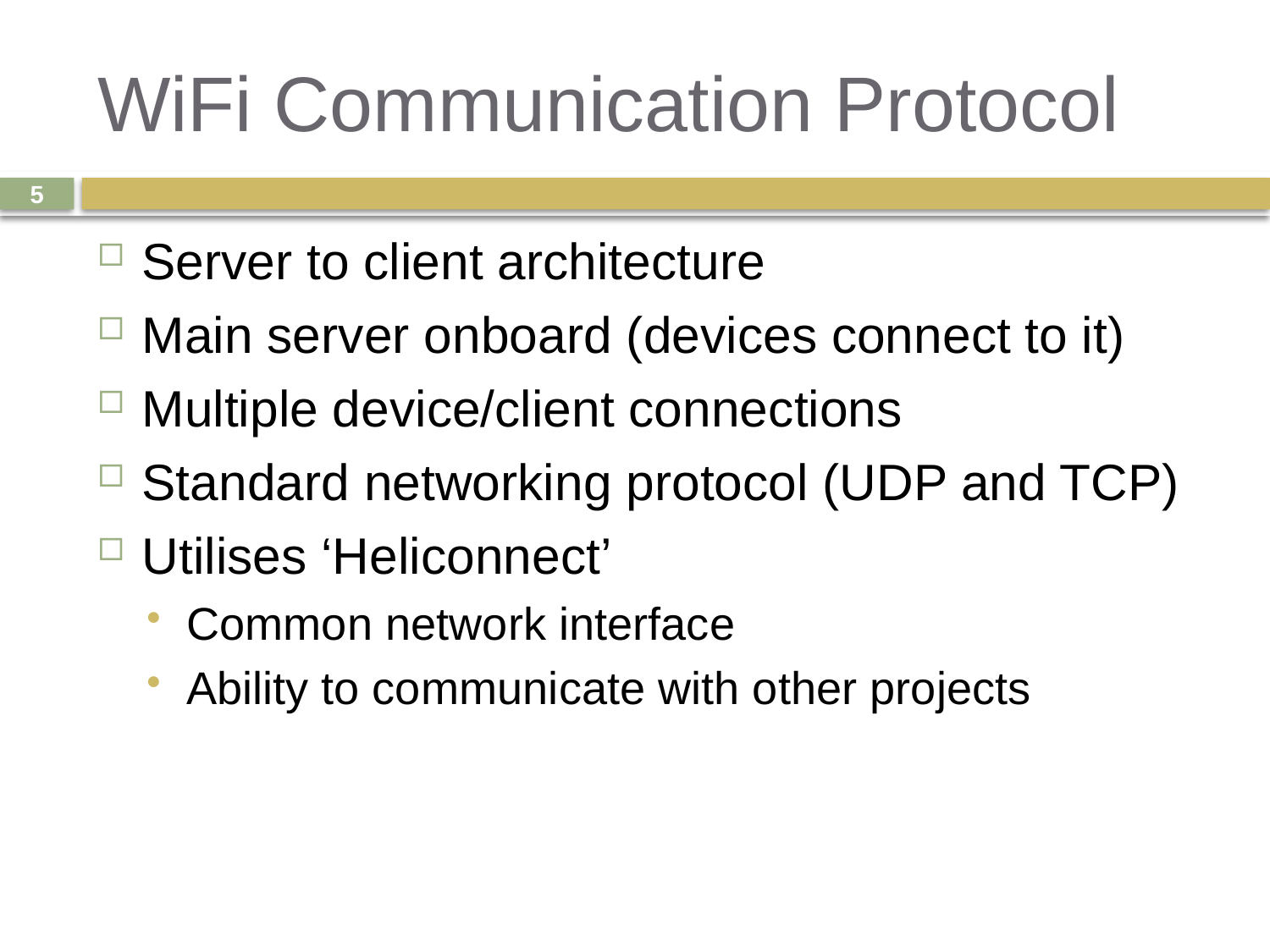

# WiFi Communication Protocol
5
Server to client architecture
Main server onboard (devices connect to it)
Multiple device/client connections
Standard networking protocol (UDP and TCP)
Utilises ‘Heliconnect’
Common network interface
Ability to communicate with other projects